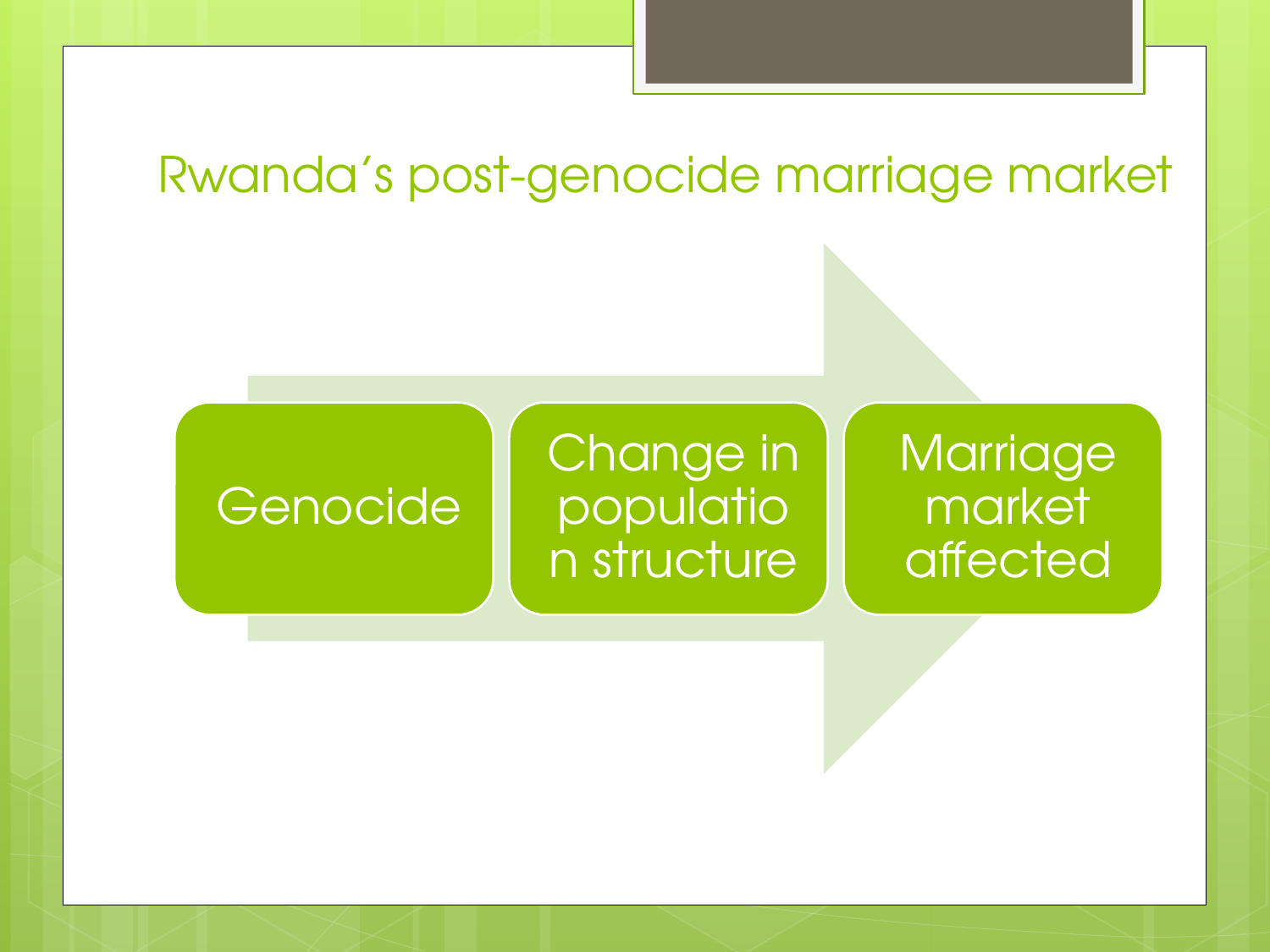

# Rwanda’s post-genocide marriage market
Genocide
Change in population structure
Marriage market affected